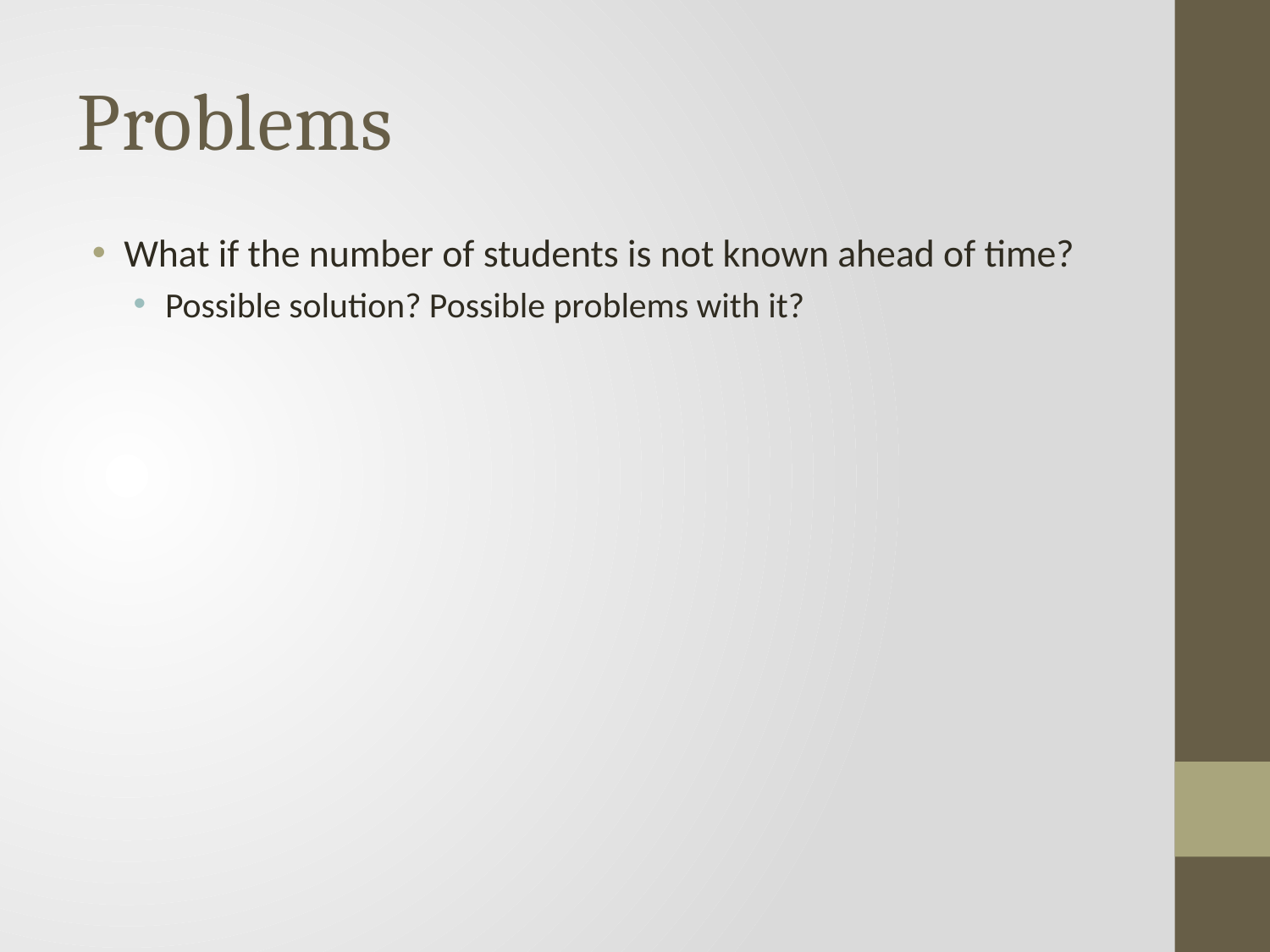

# Problems
What if the number of students is not known ahead of time?
Possible solution? Possible problems with it?